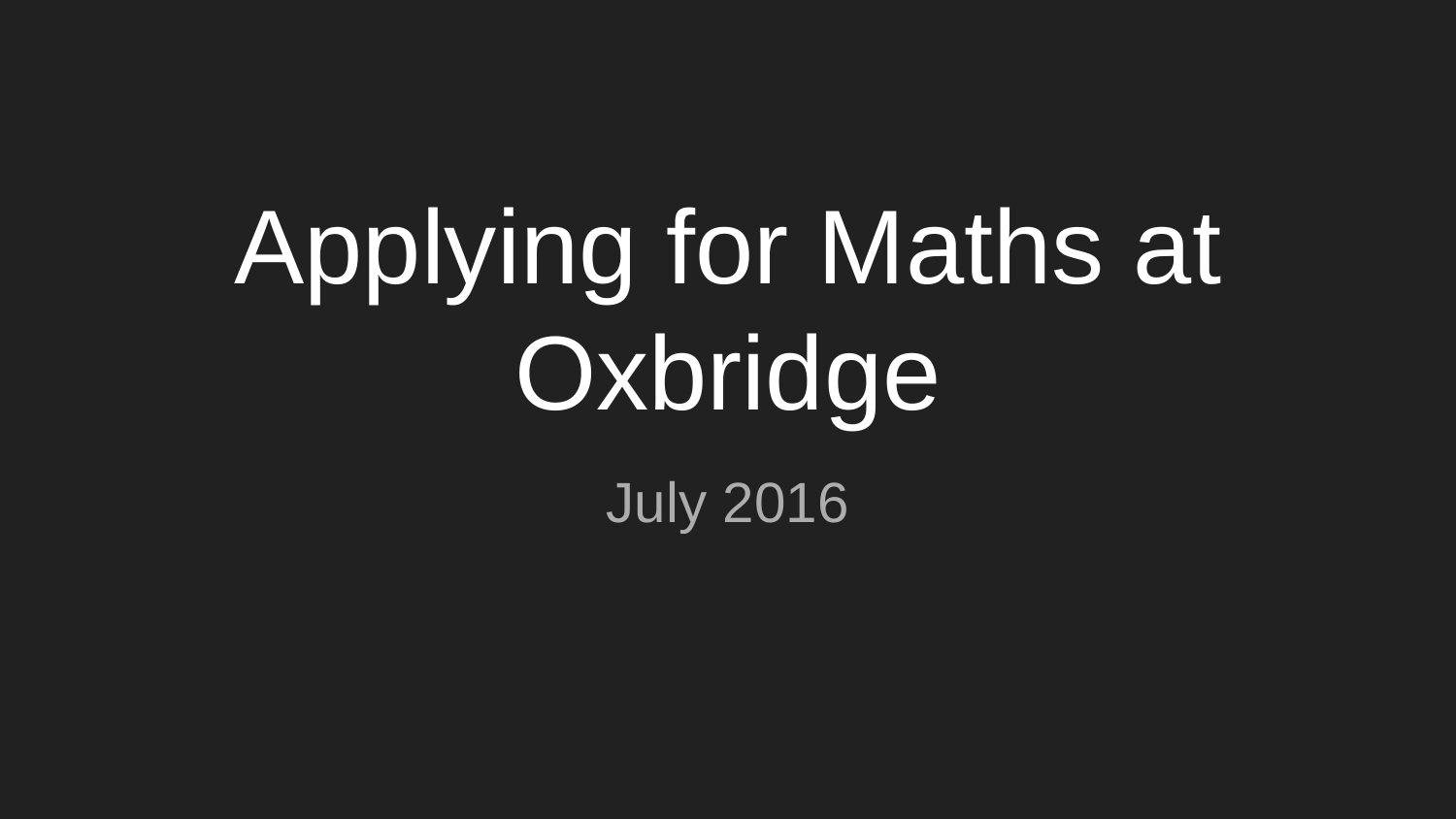

# Applying for Maths at Oxbridge
July 2016